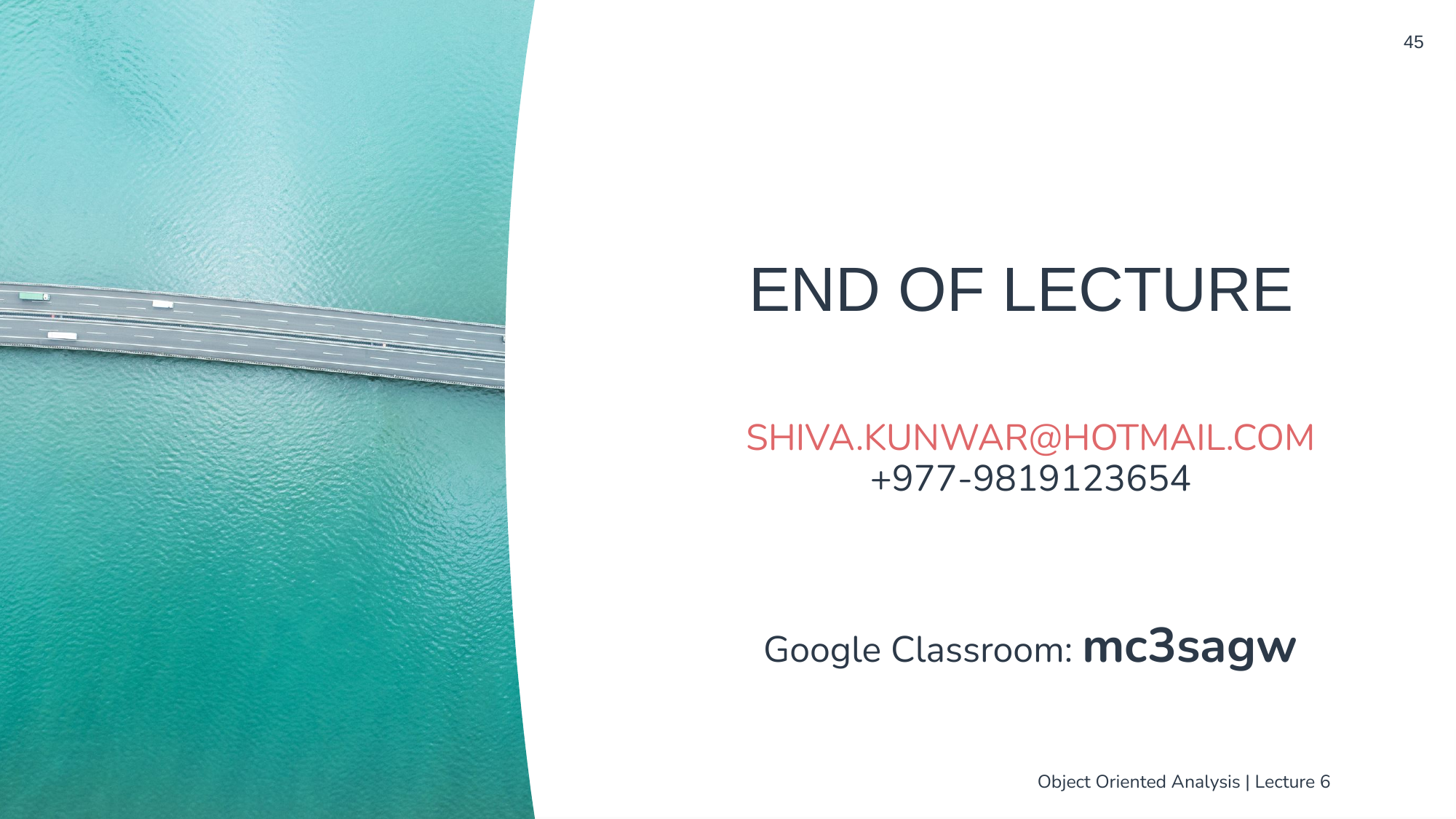

45
Object Oriented Analysis | Lecture 6